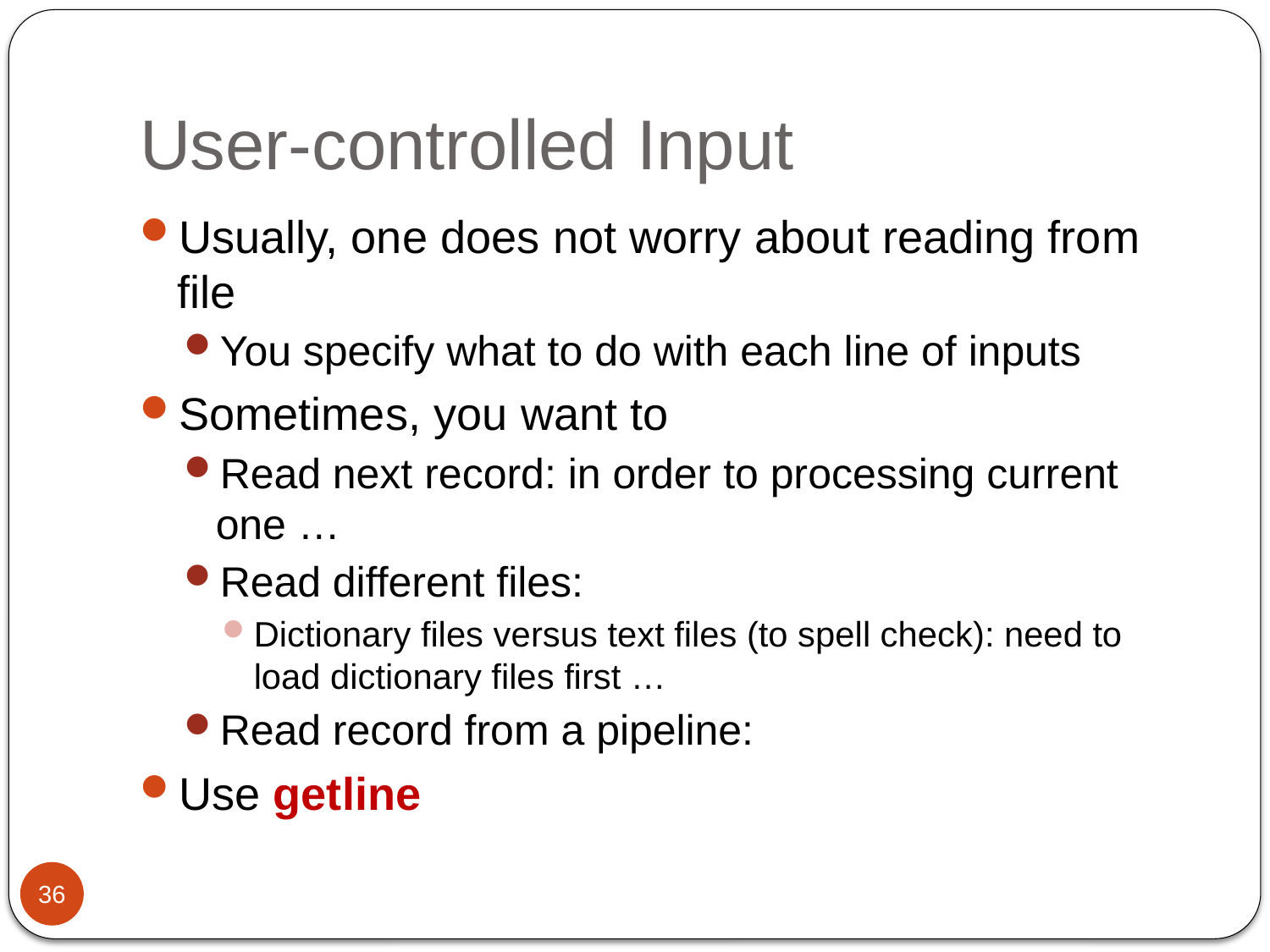

# User-controlled Input
Usually, one does not worry about reading from file
You specify what to do with each line of inputs
Sometimes, you want to
Read next record: in order to processing current one …
Read different files:
Dictionary files versus text files (to spell check): need to load dictionary files first …
Read record from a pipeline:
Use getline
36